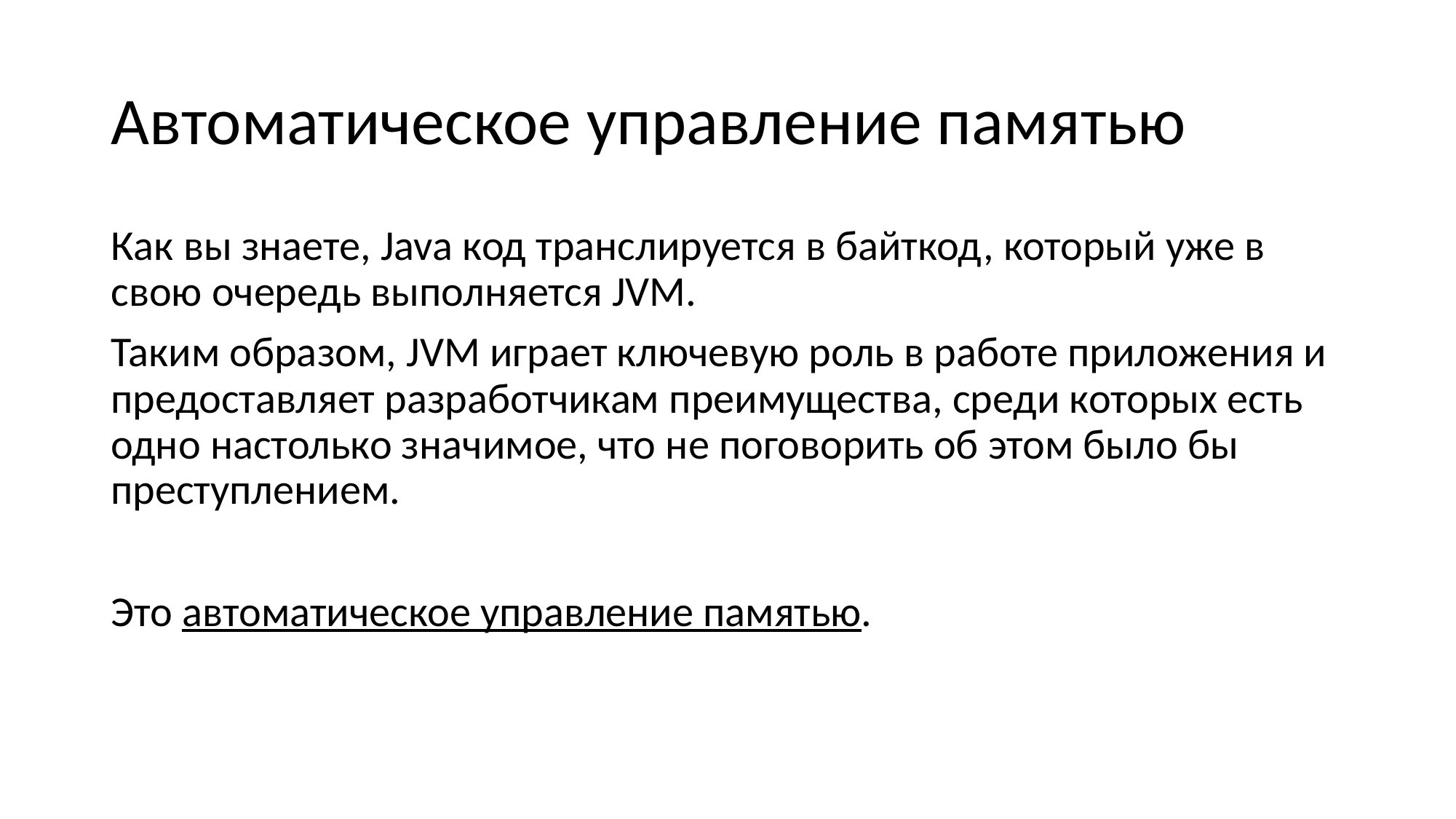

# Автоматическое управление памятью
Как вы знаете, Java код транслируется в байткод, который уже в свою очередь выполняется JVM.
Таким образом, JVM играет ключевую роль в работе приложения и предоставляет разработчикам преимущества, среди которых есть одно настолько значимое, что не поговорить об этом было бы преступлением.

Это автоматическое управление памятью.